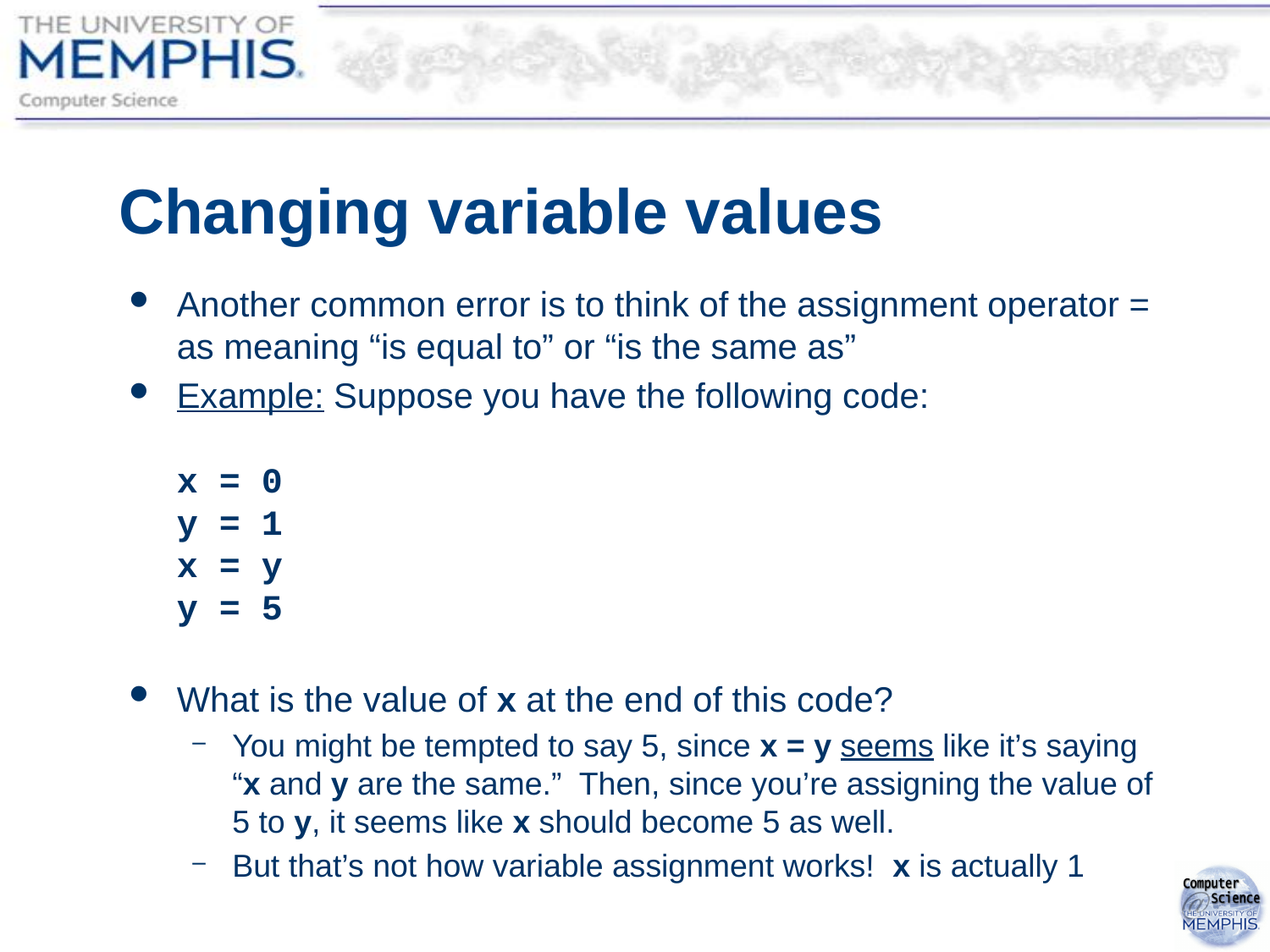

# Changing variable values
Another common error is to think of the assignment operator = as meaning “is equal to” or “is the same as”
Example: Suppose you have the following code:
x = 0
y = 1
x = y
y = 5
What is the value of x at the end of this code?
You might be tempted to say 5, since x = y seems like it’s saying “x and y are the same.”  Then, since you’re assigning the value of 5 to y, it seems like x should become 5 as well.
But that’s not how variable assignment works!  x is actually 1